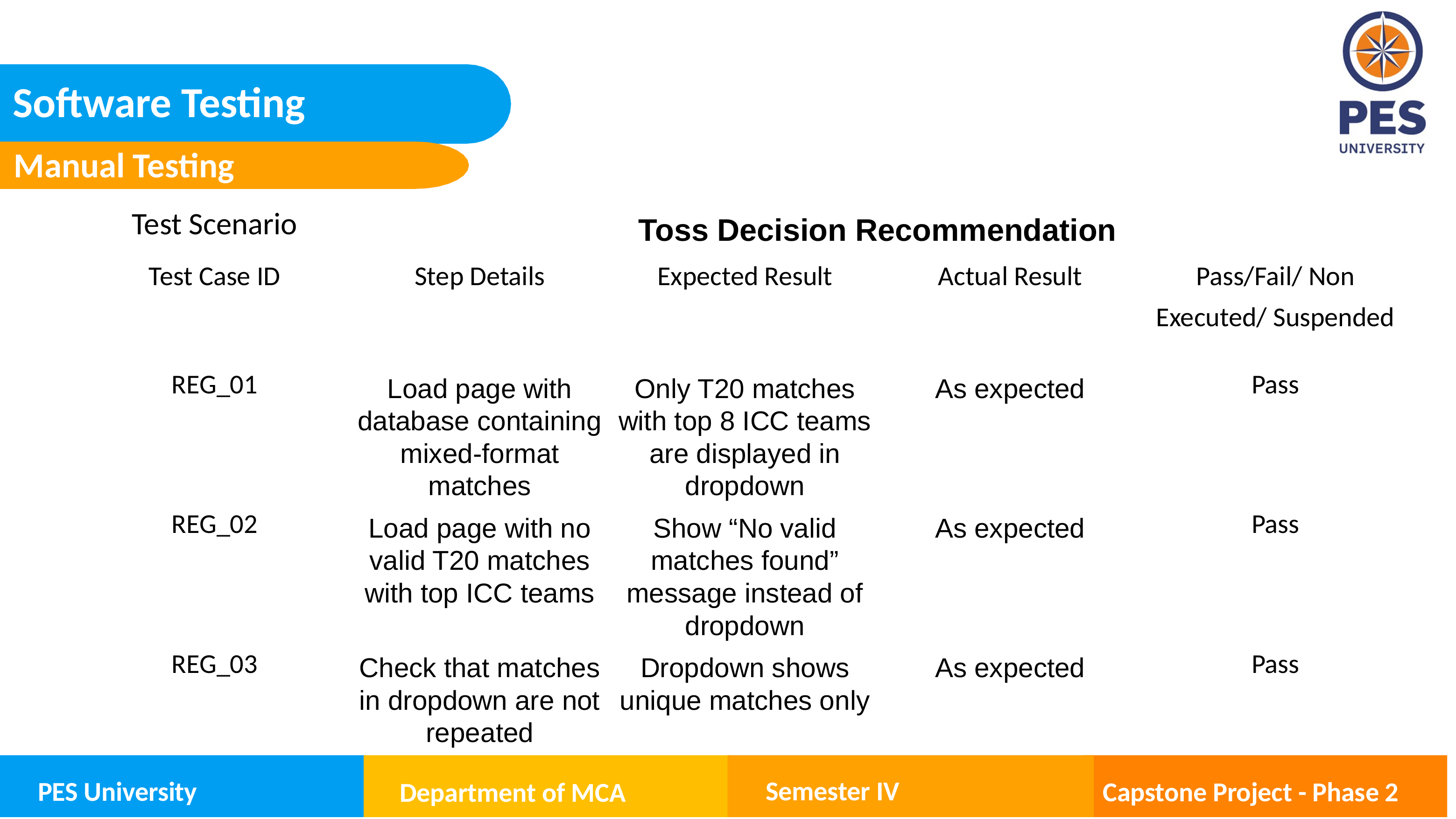

Software Testing
Manual Testing

| Test Scenario | Toss Decision Recommendation |  |  |  |
| --- | --- | --- | --- | --- |
| Test Case ID | Step Details | Expected Result | Actual Result | Pass/Fail/ Non Executed/ Suspended |
| REG\_01 | Load page with database containing mixed-format matches | Only T20 matches with top 8 ICC teams are displayed in dropdown | As expected | Pass |
| REG\_02 | Load page with no valid T20 matches with top ICC teams | Show “No valid matches found” message instead of dropdown | As expected | Pass |
| REG\_03 | Check that matches in dropdown are not repeated | Dropdown shows unique matches only | As expected | Pass |